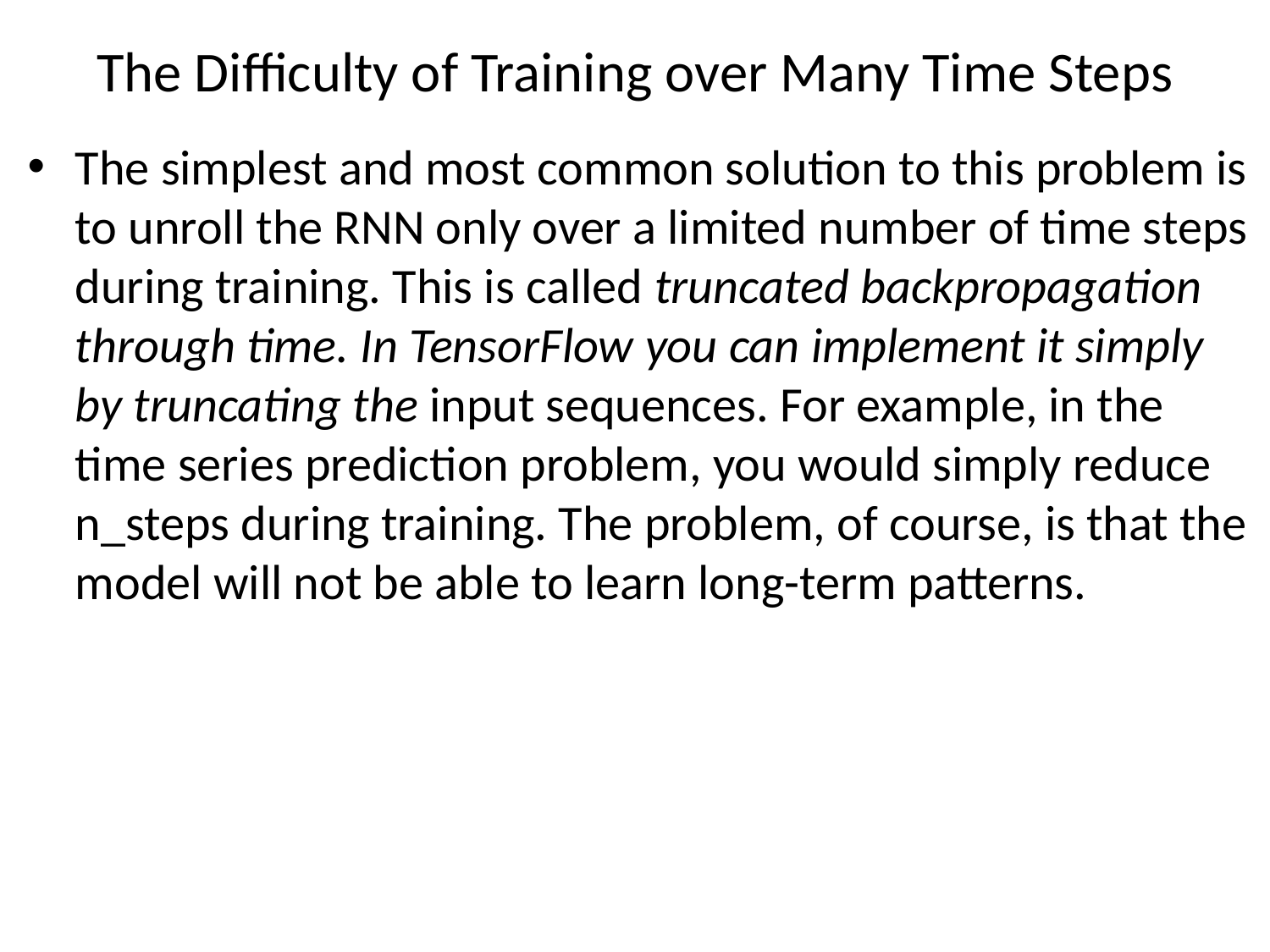

# The Difficulty of Training over Many Time Steps
The simplest and most common solution to this problem is to unroll the RNN only over a limited number of time steps during training. This is called truncated backpropagation through time. In TensorFlow you can implement it simply by truncating the input sequences. For example, in the time series prediction problem, you would simply reduce n_steps during training. The problem, of course, is that the model will not be able to learn long-term patterns.